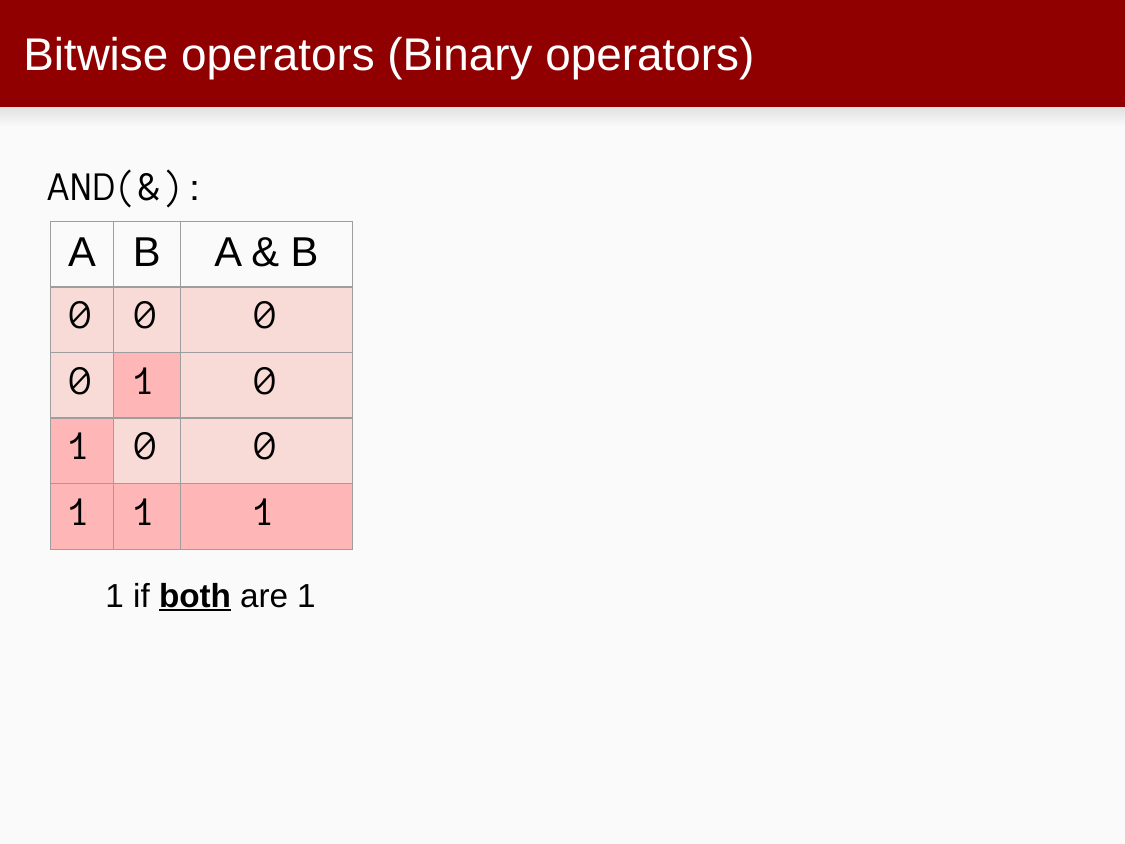

# Bitwise operators (Binary operators)
AND(&):
| A | B | A & B |
| --- | --- | --- |
| 0 | 0 | 0 |
| 0 | 1 | 0 |
| 1 | 0 | 0 |
| 1 | 1 | 1 |
1 if both are 1